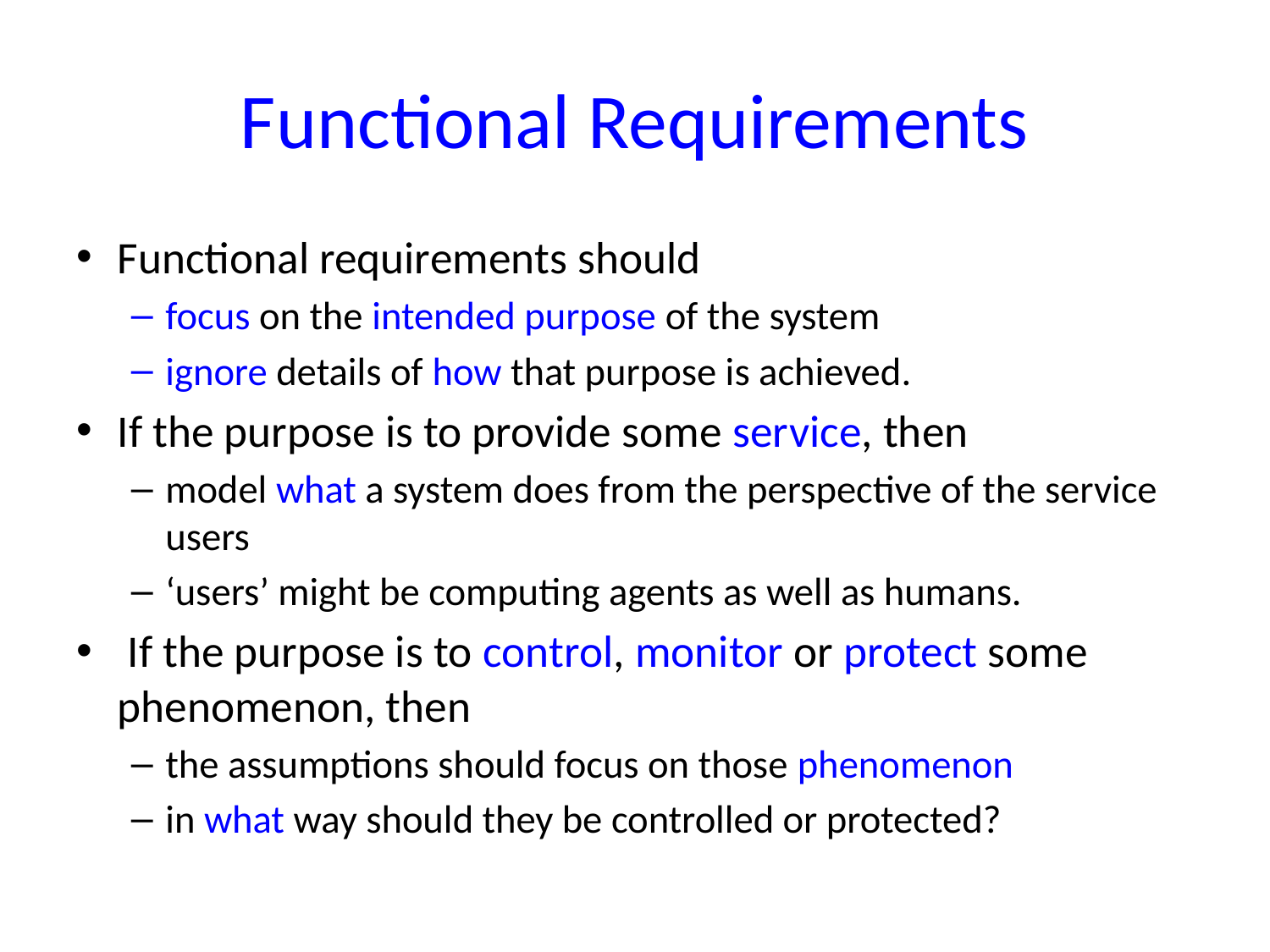

# Functional Requirements
Functional requirements should
focus on the intended purpose of the system
ignore details of how that purpose is achieved.
If the purpose is to provide some service, then
model what a system does from the perspective of the service users
‘users’ might be computing agents as well as humans.
 If the purpose is to control, monitor or protect some phenomenon, then
the assumptions should focus on those phenomenon
in what way should they be controlled or protected?